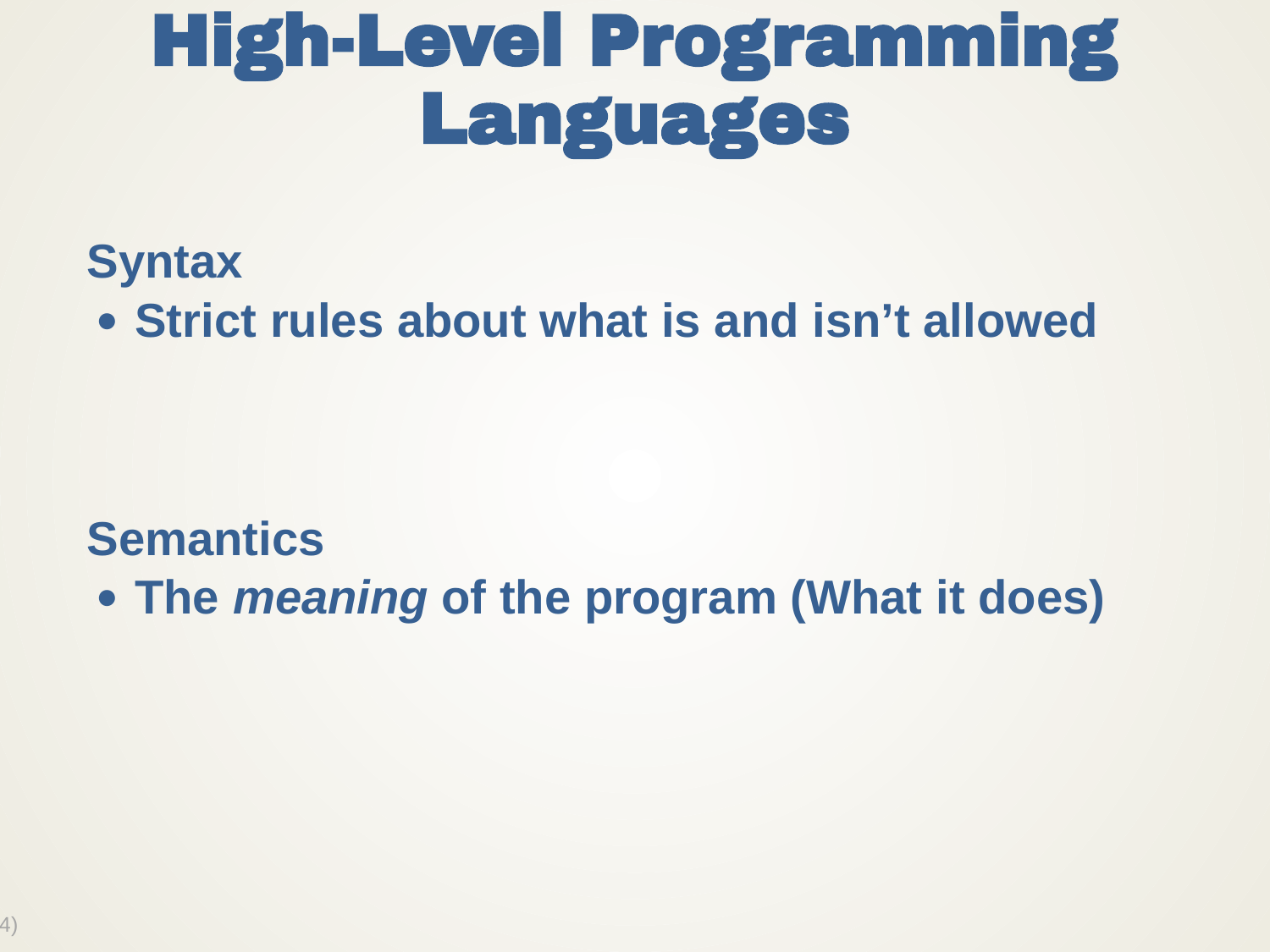

# High-Level Programming Languages

Syntax
Strict rules about what is and isn’t allowed

Semantics
The meaning of the program (What it does)